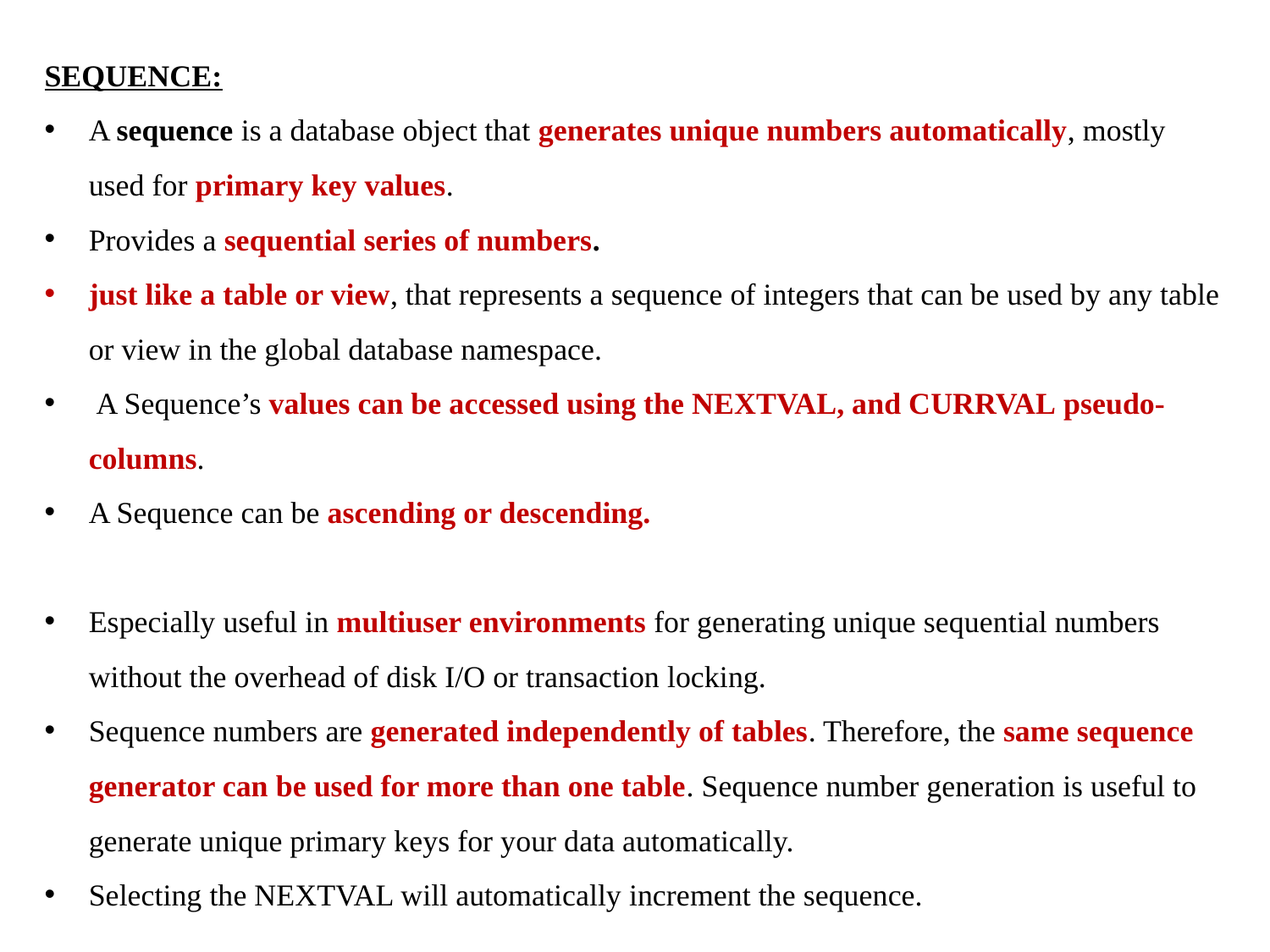

SEQUENCE:
A sequence is a database object that generates unique numbers automatically, mostly used for primary key values.
Provides a sequential series of numbers.
just like a table or view, that represents a sequence of integers that can be used by any table or view in the global database namespace.
 A Sequence’s values can be accessed using the NEXTVAL, and CURRVAL pseudo-columns.
A Sequence can be ascending or descending.

Especially useful in multiuser environments for generating unique sequential numbers without the overhead of disk I/O or transaction locking.
Sequence numbers are generated independently of tables. Therefore, the same sequence generator can be used for more than one table. Sequence number generation is useful to generate unique primary keys for your data automatically.
Selecting the NEXTVAL will automatically increment the sequence.